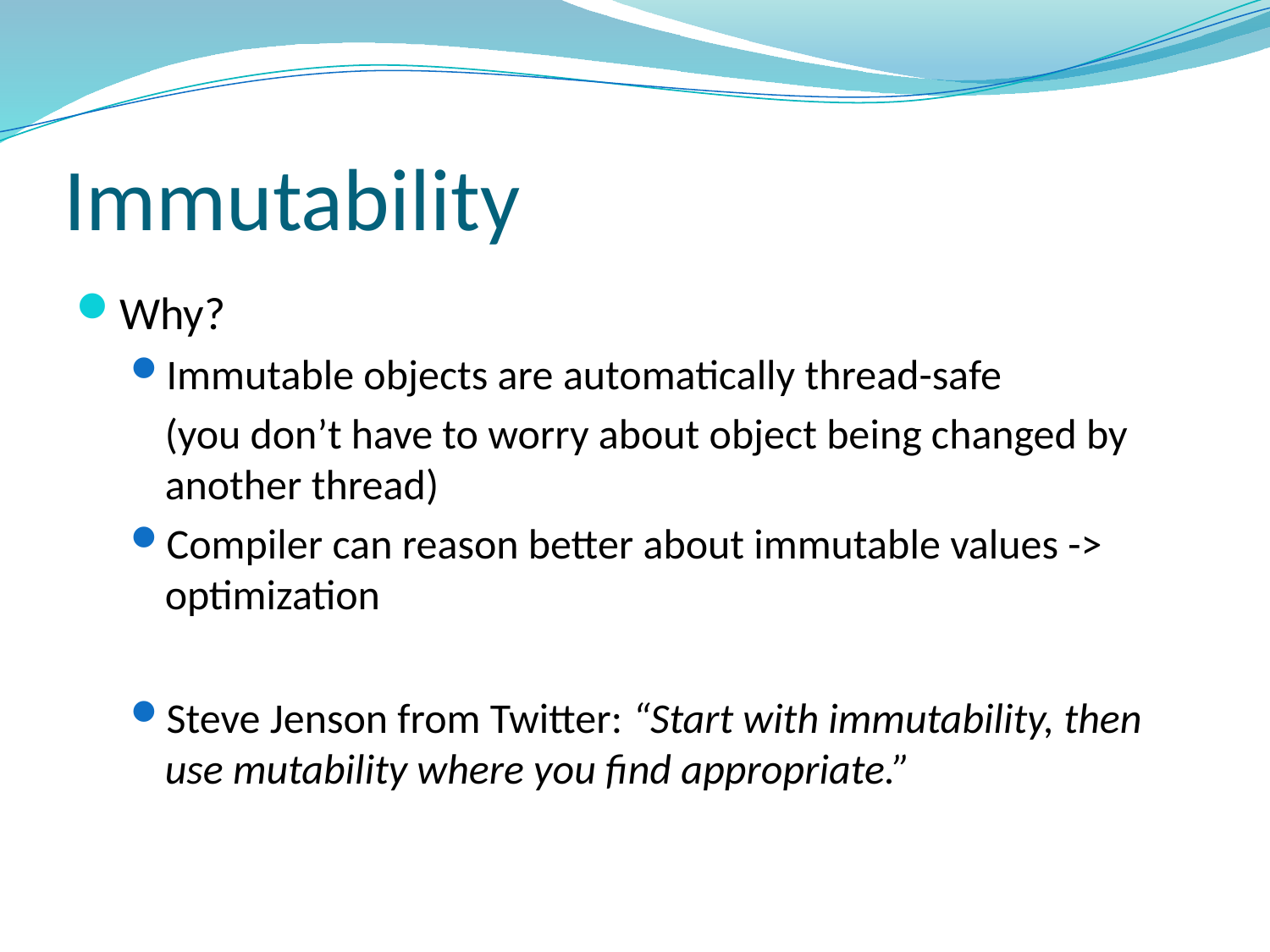

# Immutability
Why?
Immutable objects are automatically thread-safe
	(you don’t have to worry about object being changed by another thread)
Compiler can reason better about immutable values -> optimization

Steve Jenson from Twitter: “Start with immutability, then use mutability where you find appropriate.”